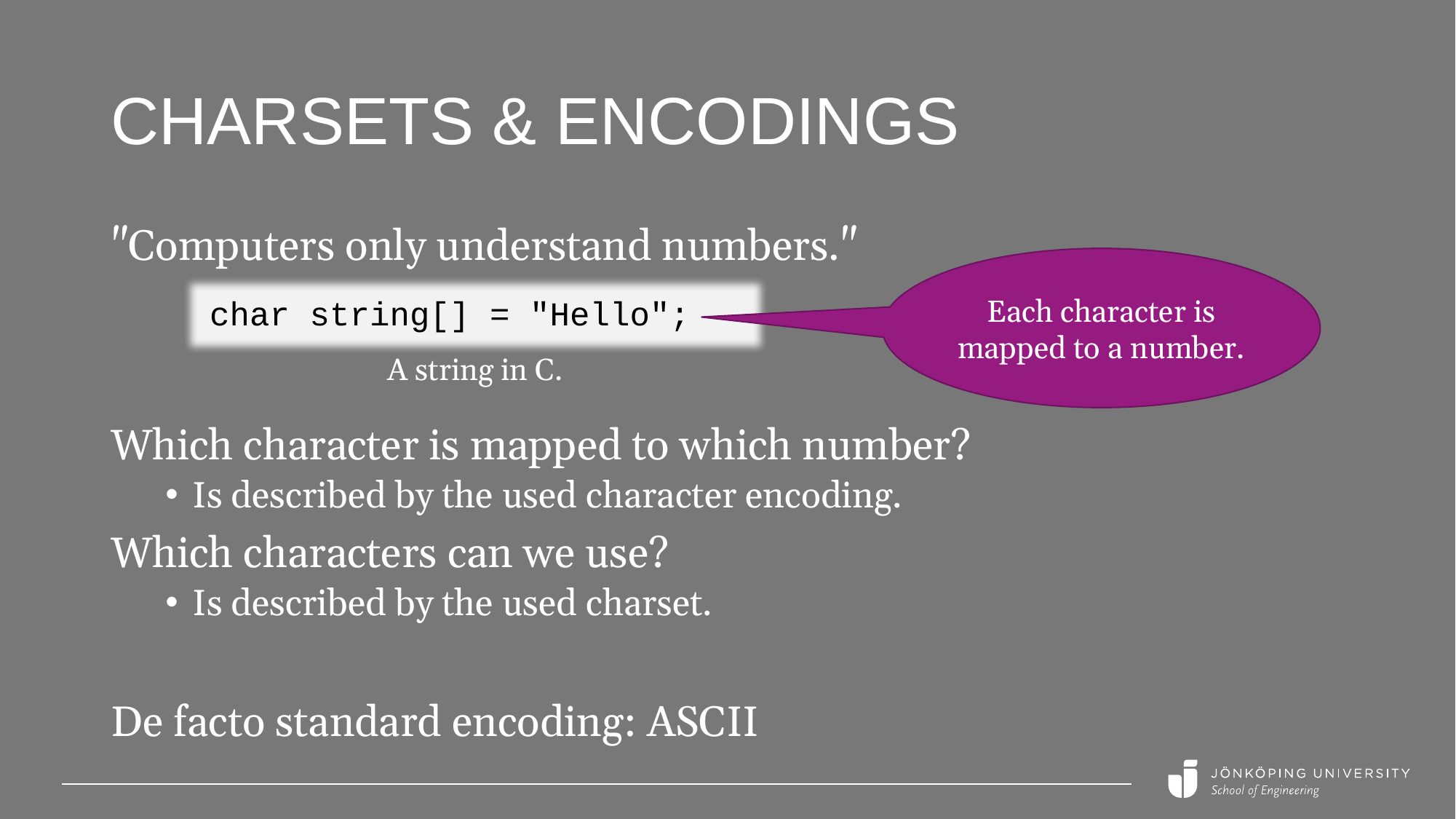

# charsets & encodings
"Computers only understand numbers."
Each character is mapped to a number.
char string[] = "Hello";
A string in C.
Which character is mapped to which number?
Is described by the used character encoding.
Which characters can we use?
Is described by the used charset.

De facto standard encoding: ASCII